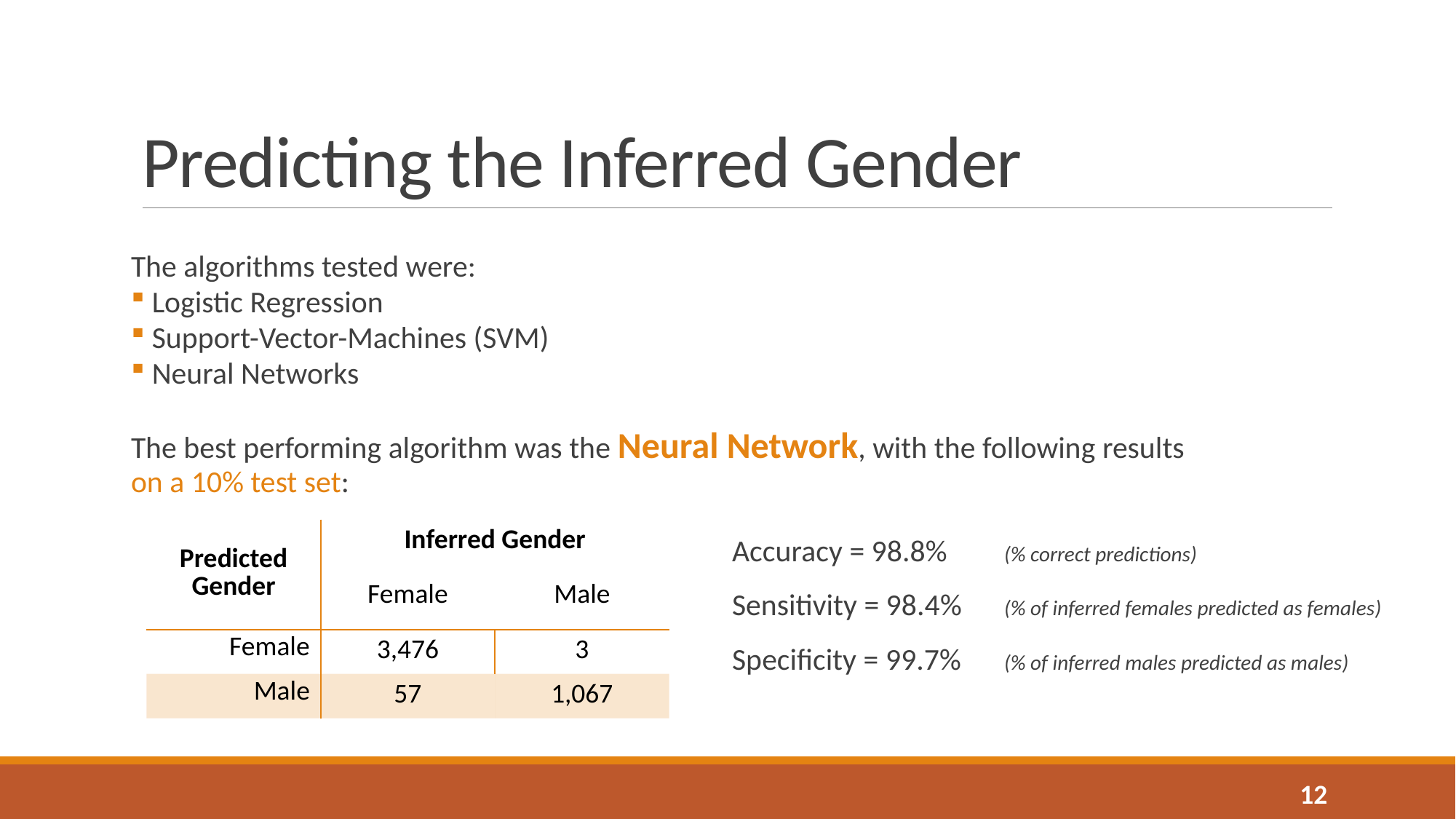

# Predicting the Inferred Gender
The algorithms tested were:
 Logistic Regression
 Support-Vector-Machines (SVM)
 Neural Networks
The best performing algorithm was the Neural Network, with the following results
on a 10% test set:
					        Accuracy = 98.8%	(% correct predictions)
					        Sensitivity = 98.4%	(% of inferred females predicted as females)
					        Specificity = 99.7%	(% of inferred males predicted as males)
| Predicted Gender | Inferred Gender |  |
| --- | --- | --- |
|  | Female | Male |
| Female | 3,476 | 3 |
| Male | 57 | 1,067 |
12